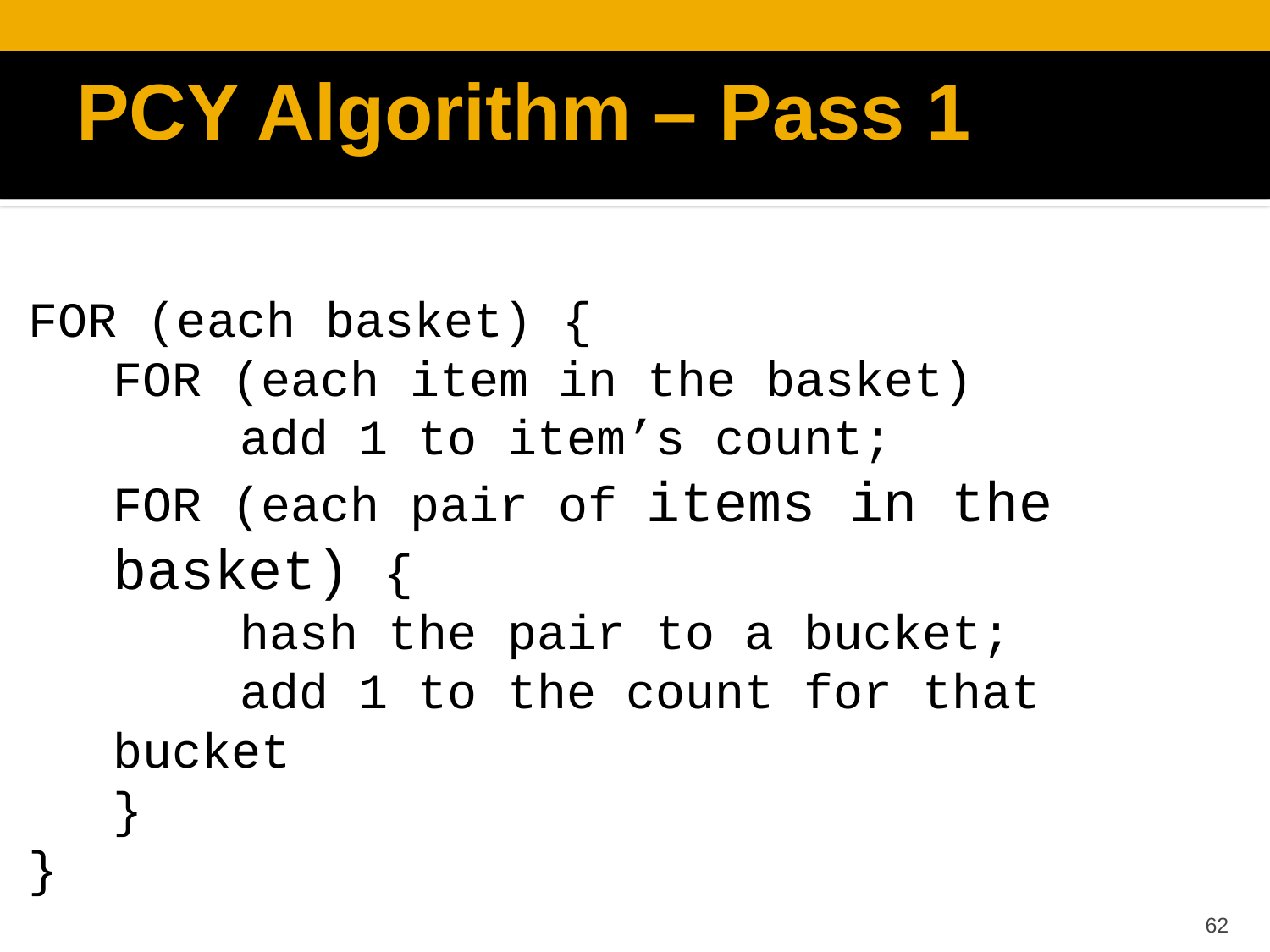

# PCY Algorithm – Pass 1
FOR (each basket) {
	FOR (each item in the basket)
		add 1 to item’s count;
	FOR (each pair of items in the basket) {
		hash the pair to a bucket;
		add 1 to the count for that bucket
	}
}
62